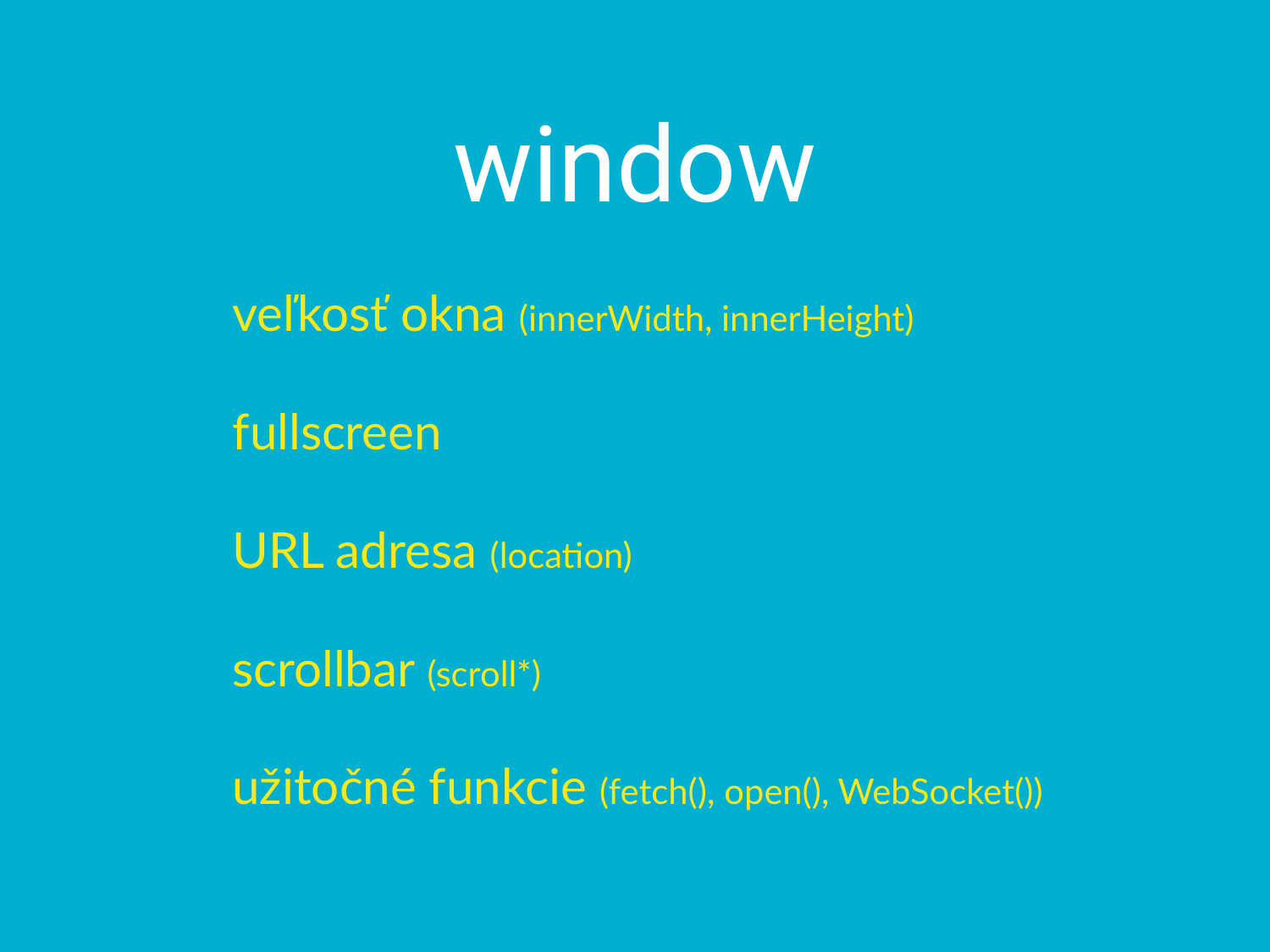

window
veľkosť okna (innerWidth, innerHeight)

fullscreen

URL adresa (location)

scrollbar (scroll*)

užitočné funkcie (fetch(), open(), WebSocket())